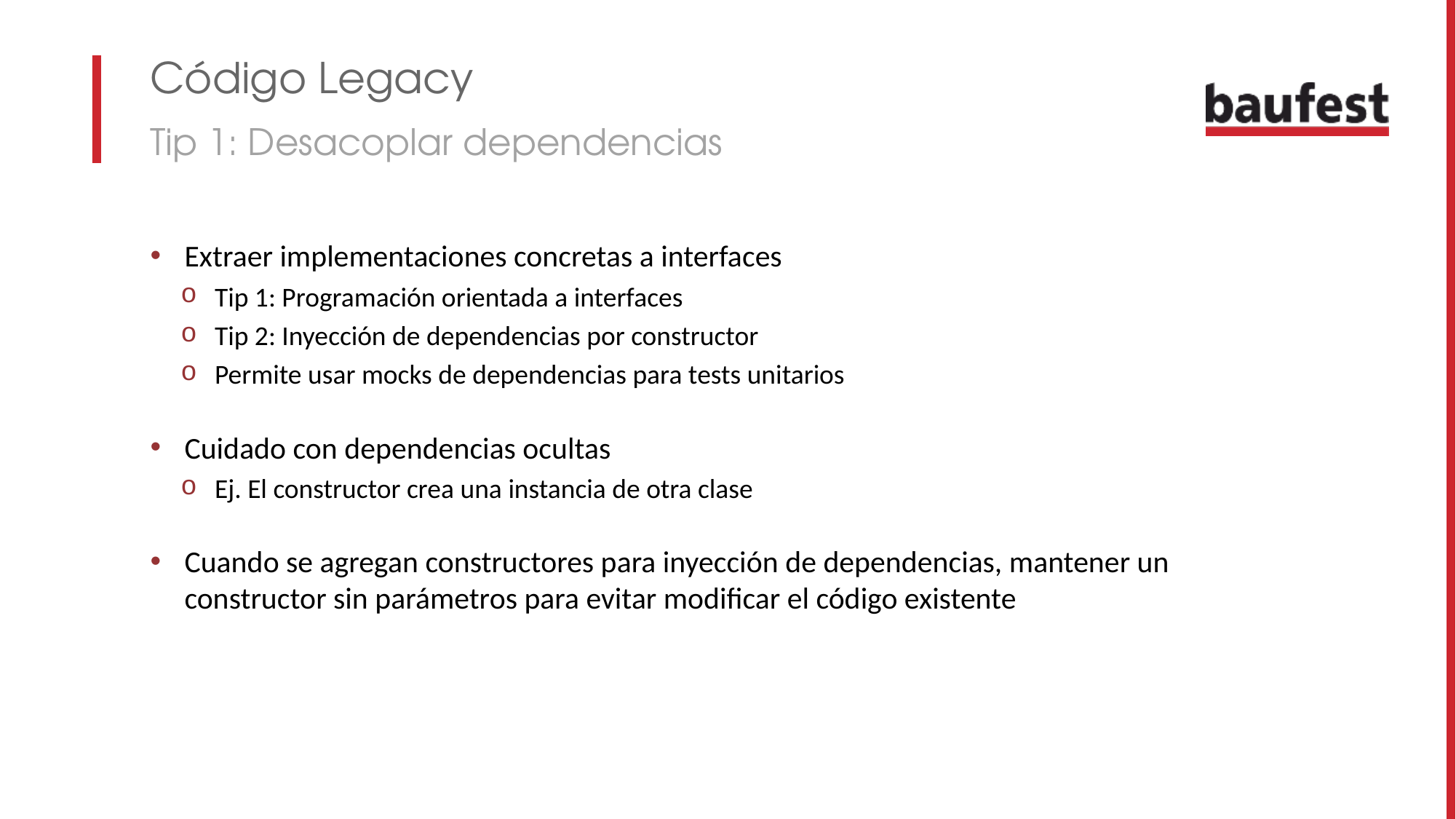

# Código Legacy
Tip 1: Desacoplar dependencias
Extraer implementaciones concretas a interfaces
Tip 1: Programación orientada a interfaces
Tip 2: Inyección de dependencias por constructor
Permite usar mocks de dependencias para tests unitarios
Cuidado con dependencias ocultas
Ej. El constructor crea una instancia de otra clase
Cuando se agregan constructores para inyección de dependencias, mantener un constructor sin parámetros para evitar modificar el código existente